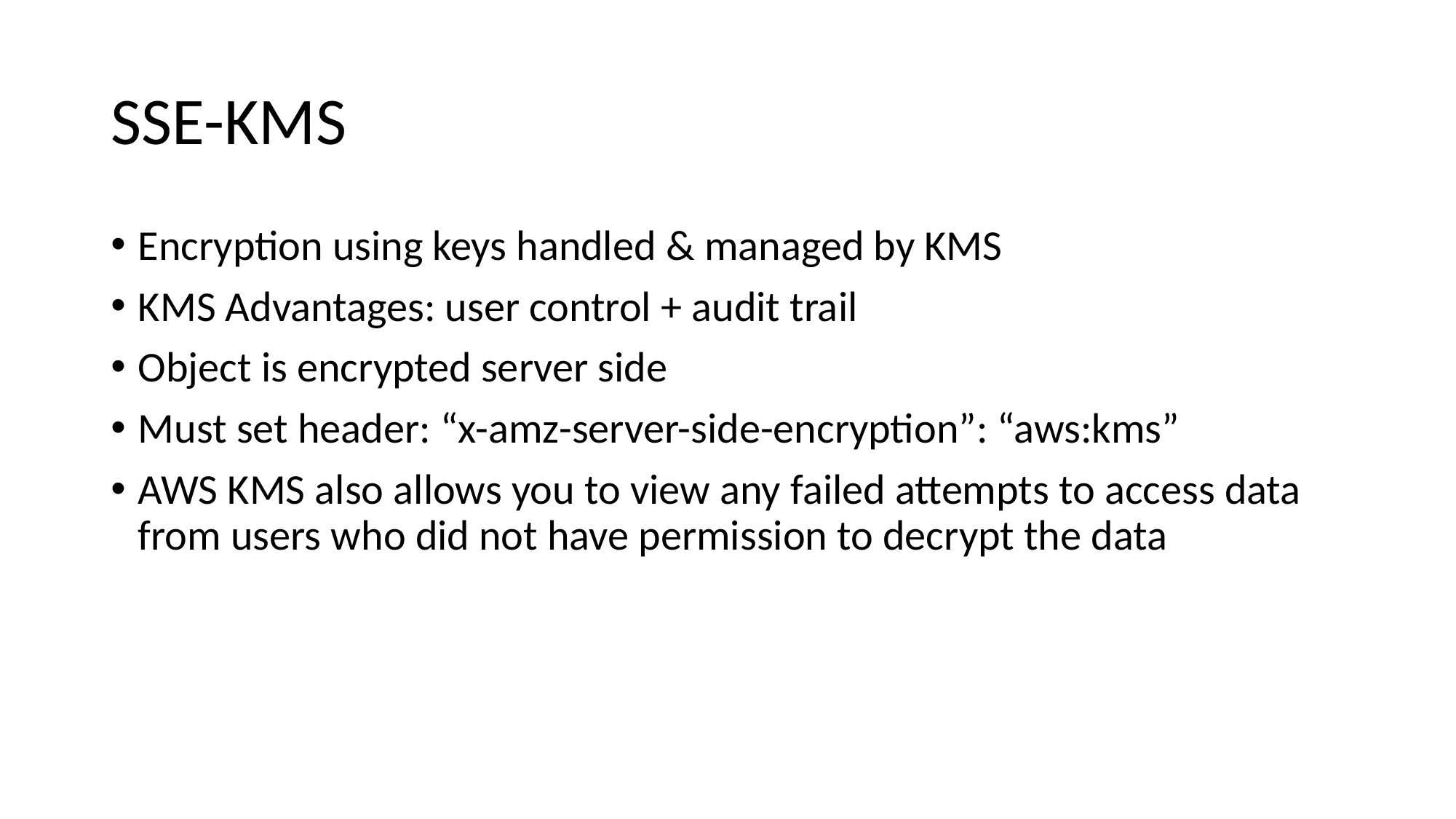

# SSE-KMS
Encryption using keys handled & managed by KMS
KMS Advantages: user control + audit trail
Object is encrypted server side
Must set header: “x-amz-server-side-encryption”: “aws:kms”
AWS KMS also allows you to view any failed attempts to access data from users who did not have permission to decrypt the data